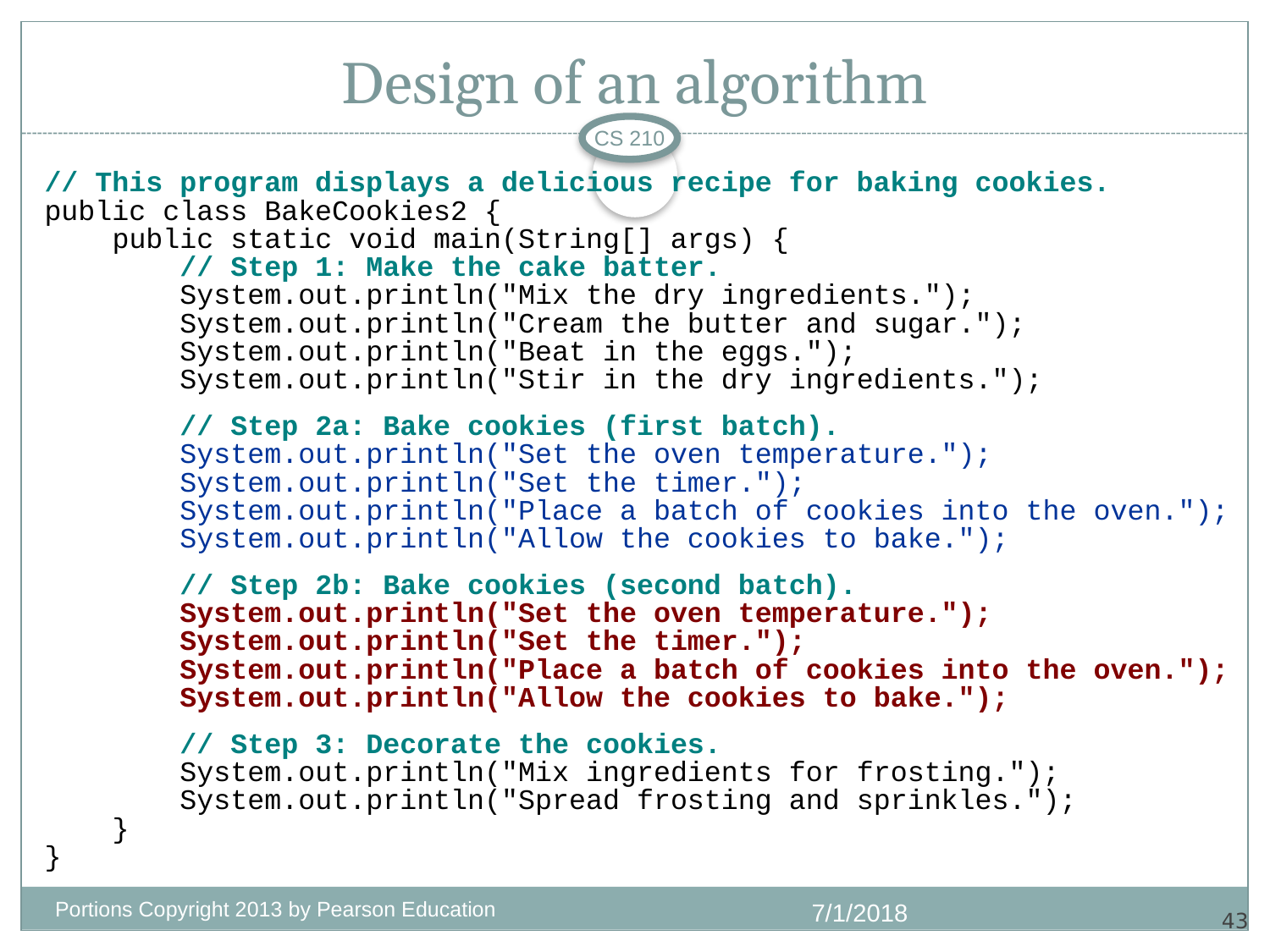

# Design of an algorithm
CS 210
// This program displays a delicious recipe for baking cookies.
public class BakeCookies2 {
    public static void main(String[] args) {
        // Step 1: Make the cake batter.
        System.out.println("Mix the dry ingredients.");
        System.out.println("Cream the butter and sugar.");
        System.out.println("Beat in the eggs.");
        System.out.println("Stir in the dry ingredients.");

        // Step 2a: Bake cookies (first batch).
        System.out.println("Set the oven temperature.");
        System.out.println("Set the timer.");
        System.out.println("Place a batch of cookies into the oven.");
        System.out.println("Allow the cookies to bake.");

        // Step 2b: Bake cookies (second batch).
        System.out.println("Set the oven temperature.");
        System.out.println("Set the timer.");
        System.out.println("Place a batch of cookies into the oven.");
        System.out.println("Allow the cookies to bake.");

        // Step 3: Decorate the cookies.
        System.out.println("Mix ingredients for frosting.");
        System.out.println("Spread frosting and sprinkles.");
    }
}
Portions Copyright 2013 by Pearson Education
7/1/2018